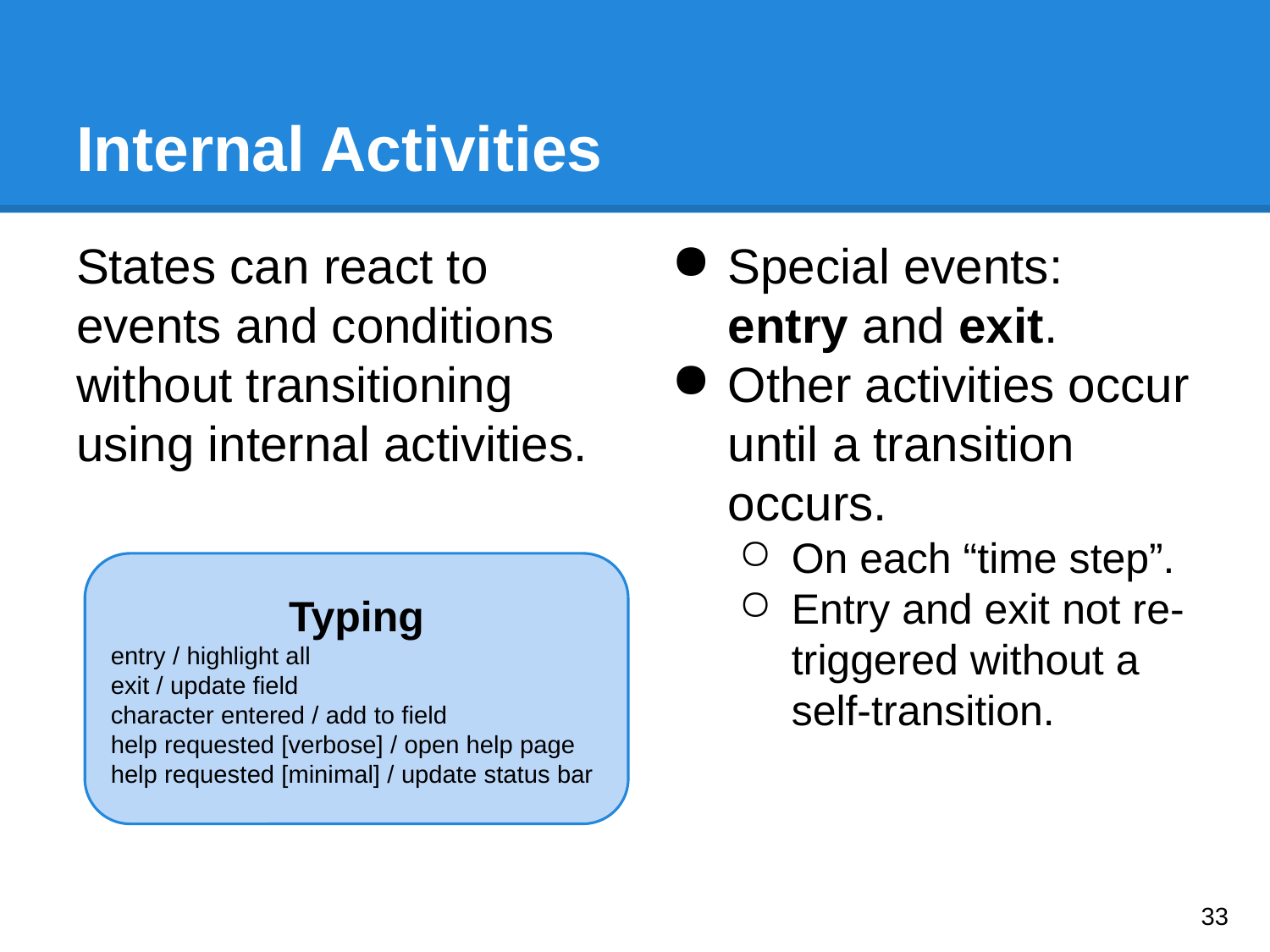

# Internal Activities
States can react to events and conditions without transitioning using internal activities.
Special events: entry and exit.
Other activities occur until a transition occurs.
On each “time step”.
Entry and exit not re-triggered without a self-transition.
Typing
entry / highlight all
exit / update field
character entered / add to field
help requested [verbose] / open help page
help requested [minimal] / update status bar
33